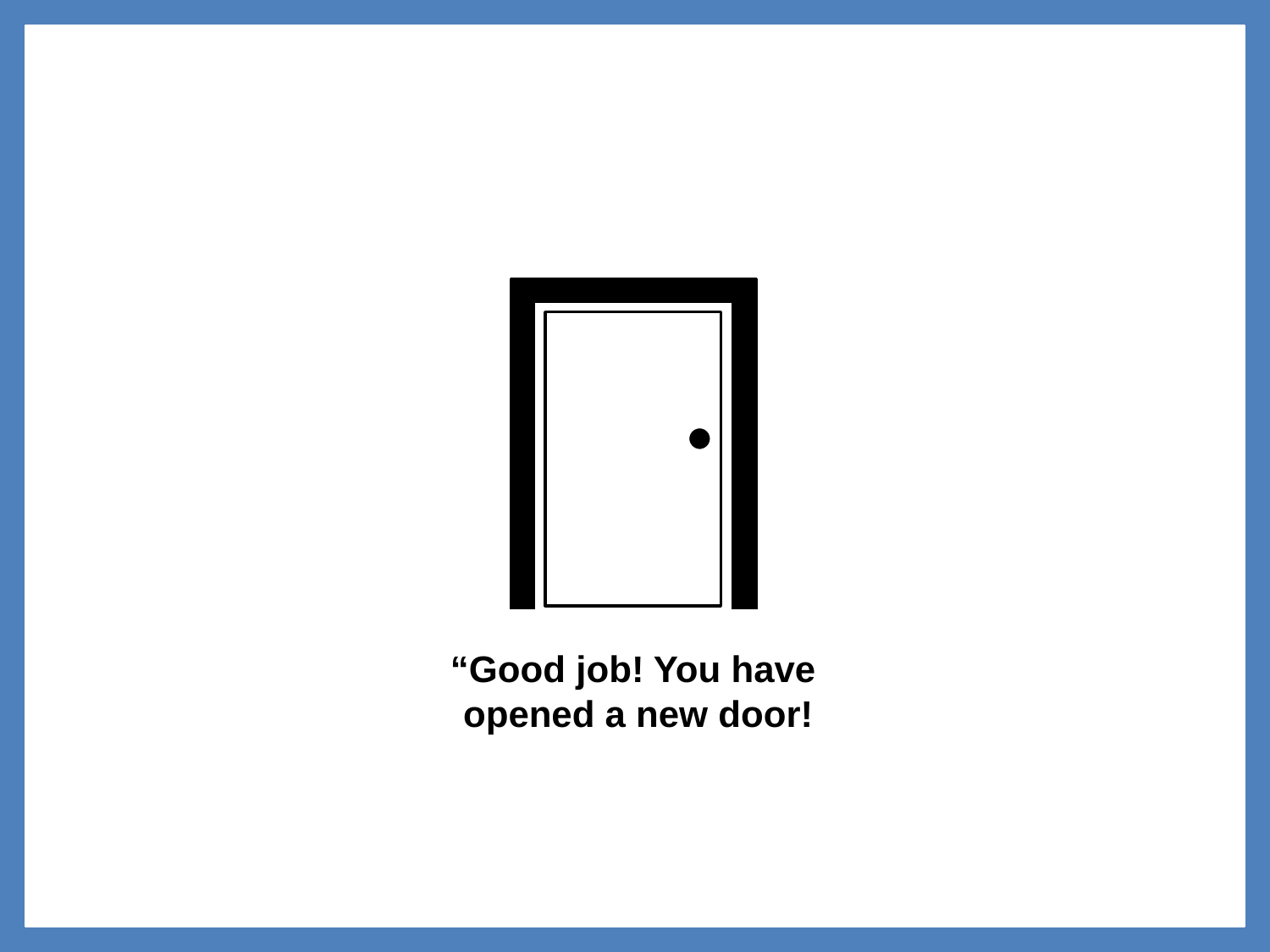

“Good job! You have
 opened a new door!